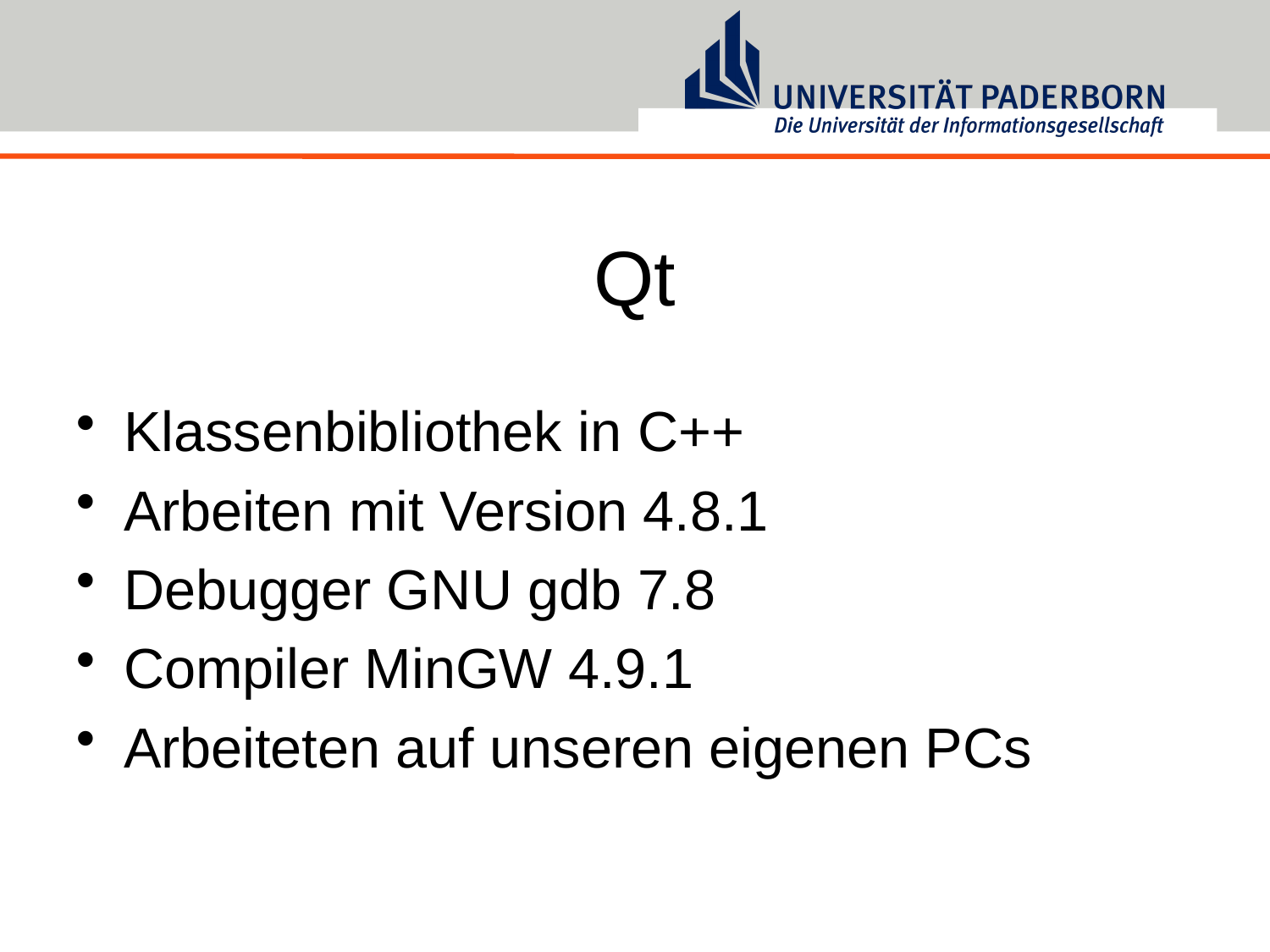

# Qt
Klassenbibliothek in C++
Arbeiten mit Version 4.8.1
Debugger GNU gdb 7.8
Compiler MinGW 4.9.1
Arbeiteten auf unseren eigenen PCs